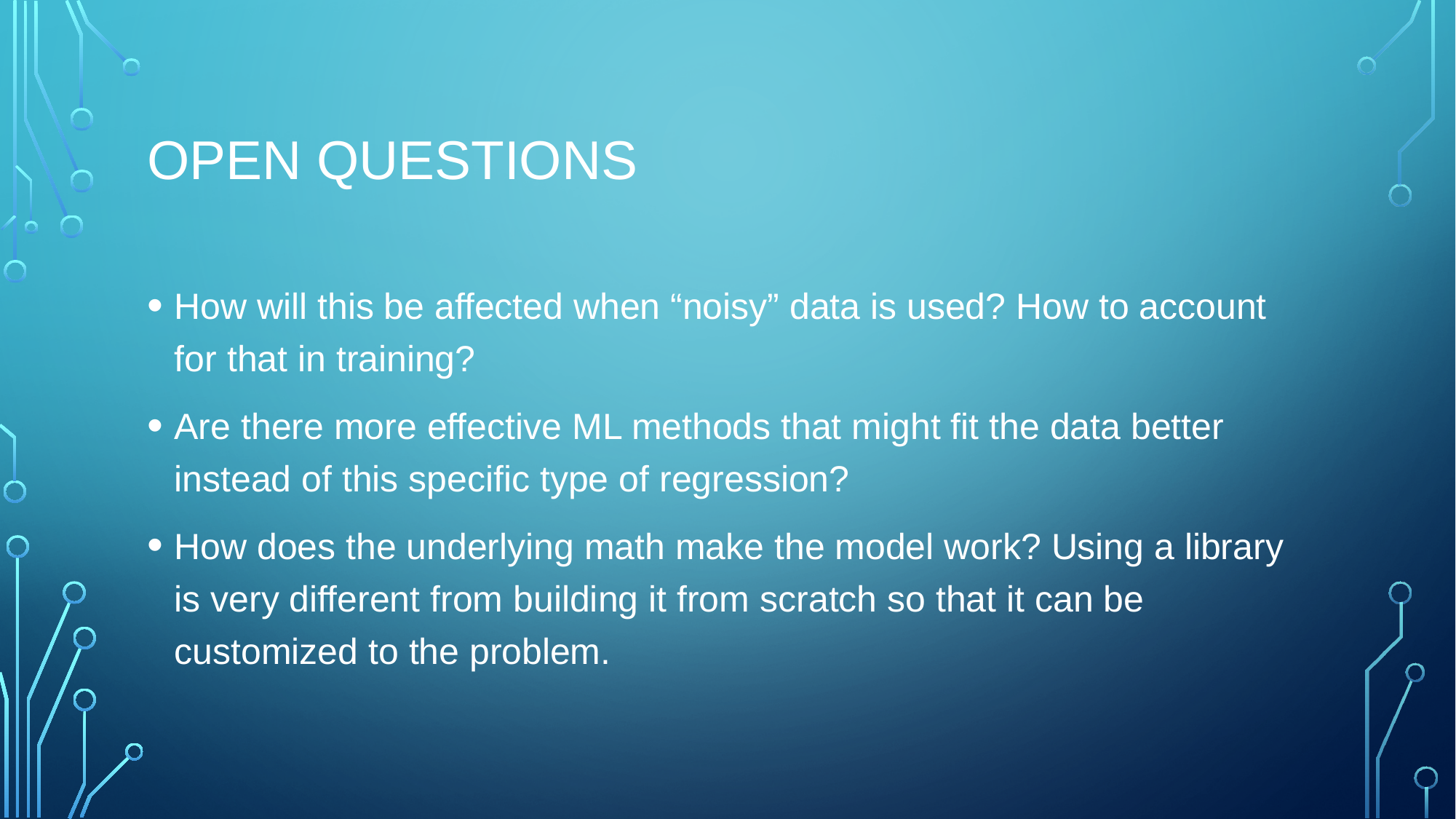

# Open questions
How will this be affected when “noisy” data is used? How to account for that in training?
Are there more effective ML methods that might fit the data better instead of this specific type of regression?
How does the underlying math make the model work? Using a library is very different from building it from scratch so that it can be customized to the problem.